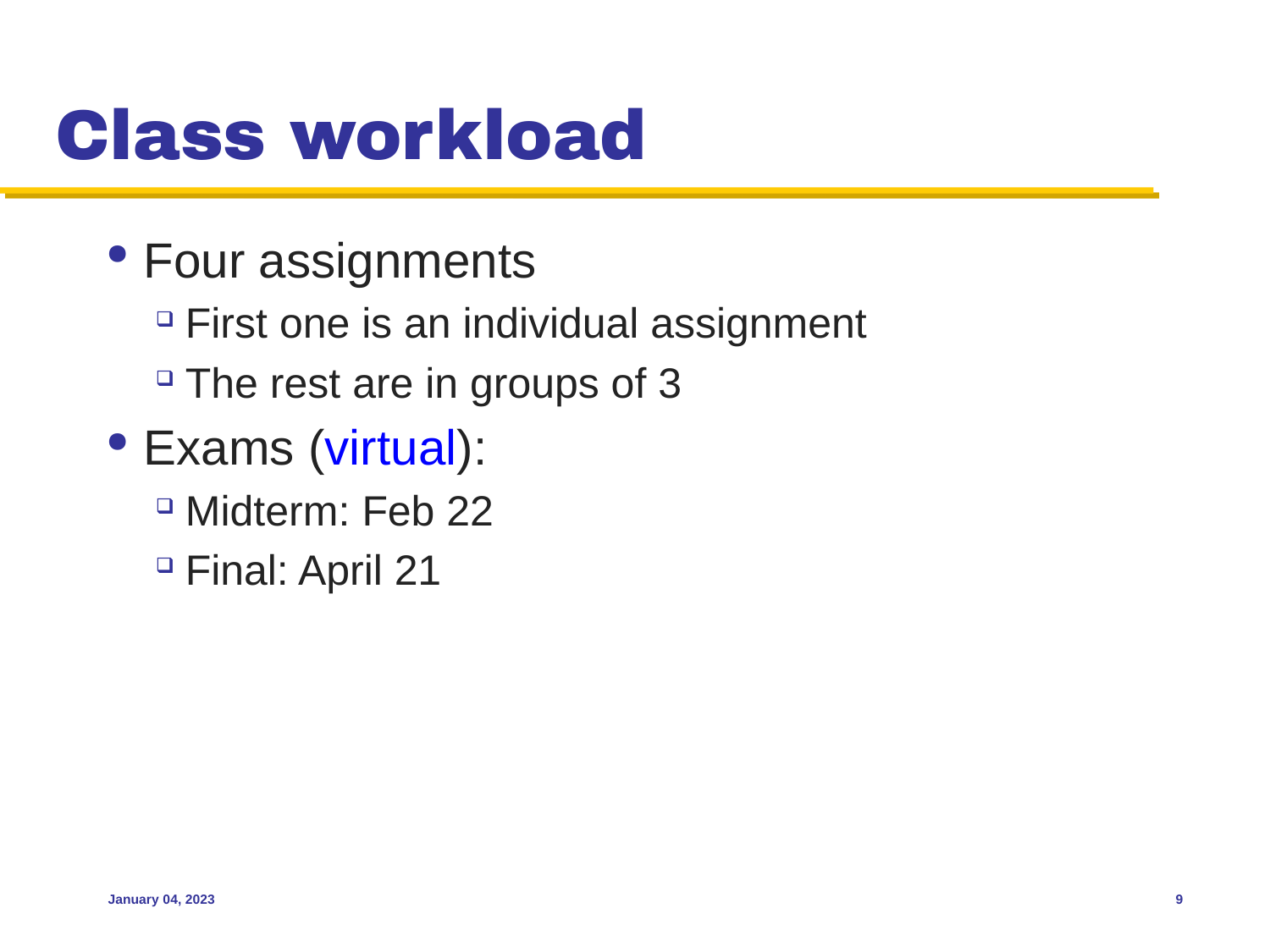

# Class workload
Four assignments
First one is an individual assignment
The rest are in groups of 3
Exams (virtual):
Midterm: Feb 22
Final: April 21
January 04, 2023
9